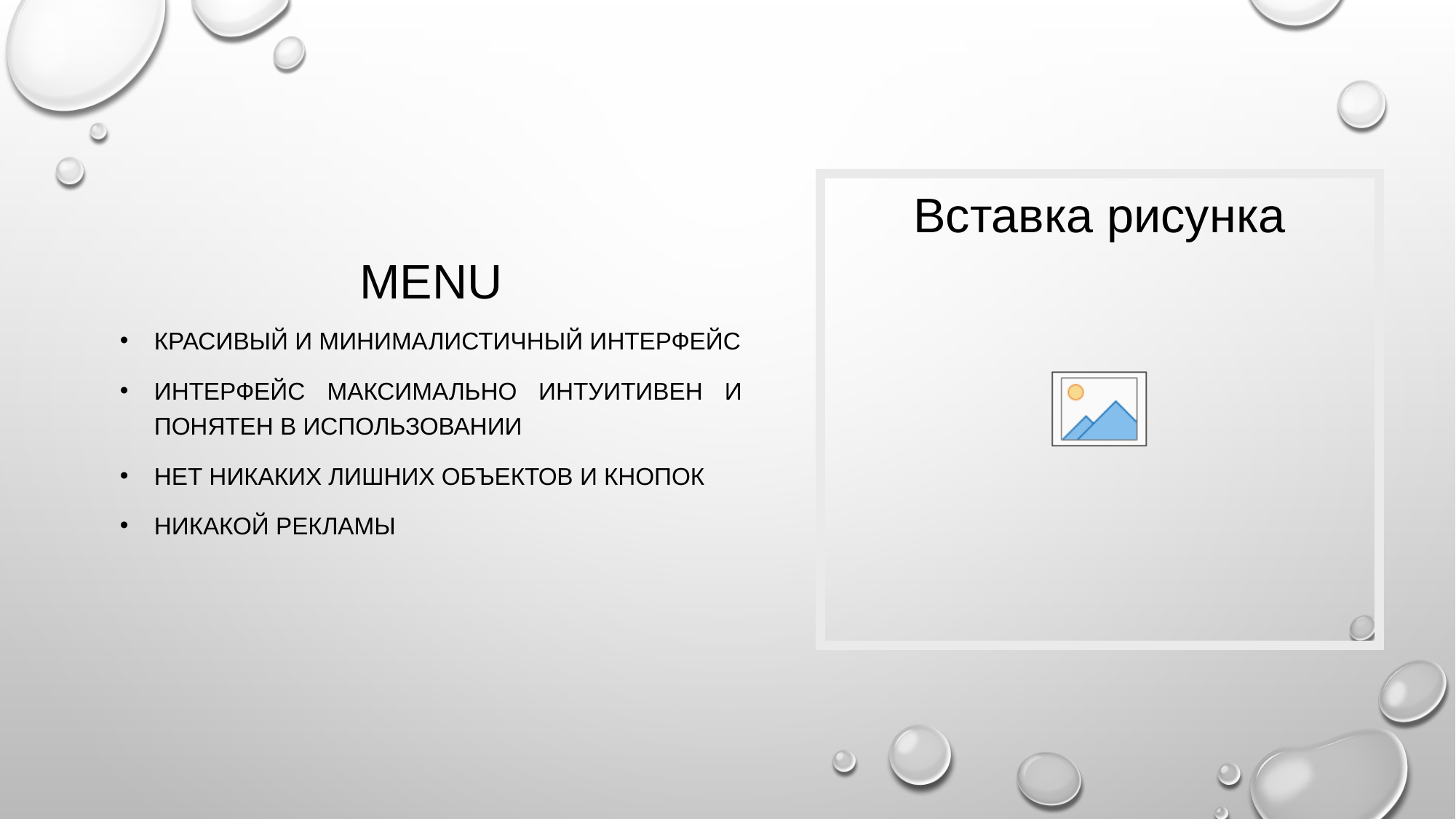

# Menu

Красивый и минималистичный интерфейс
интерфейс максимально интуитивен и понятен в использовании
Нет никаких лишних объектов и кнопок
Никакой рекламы